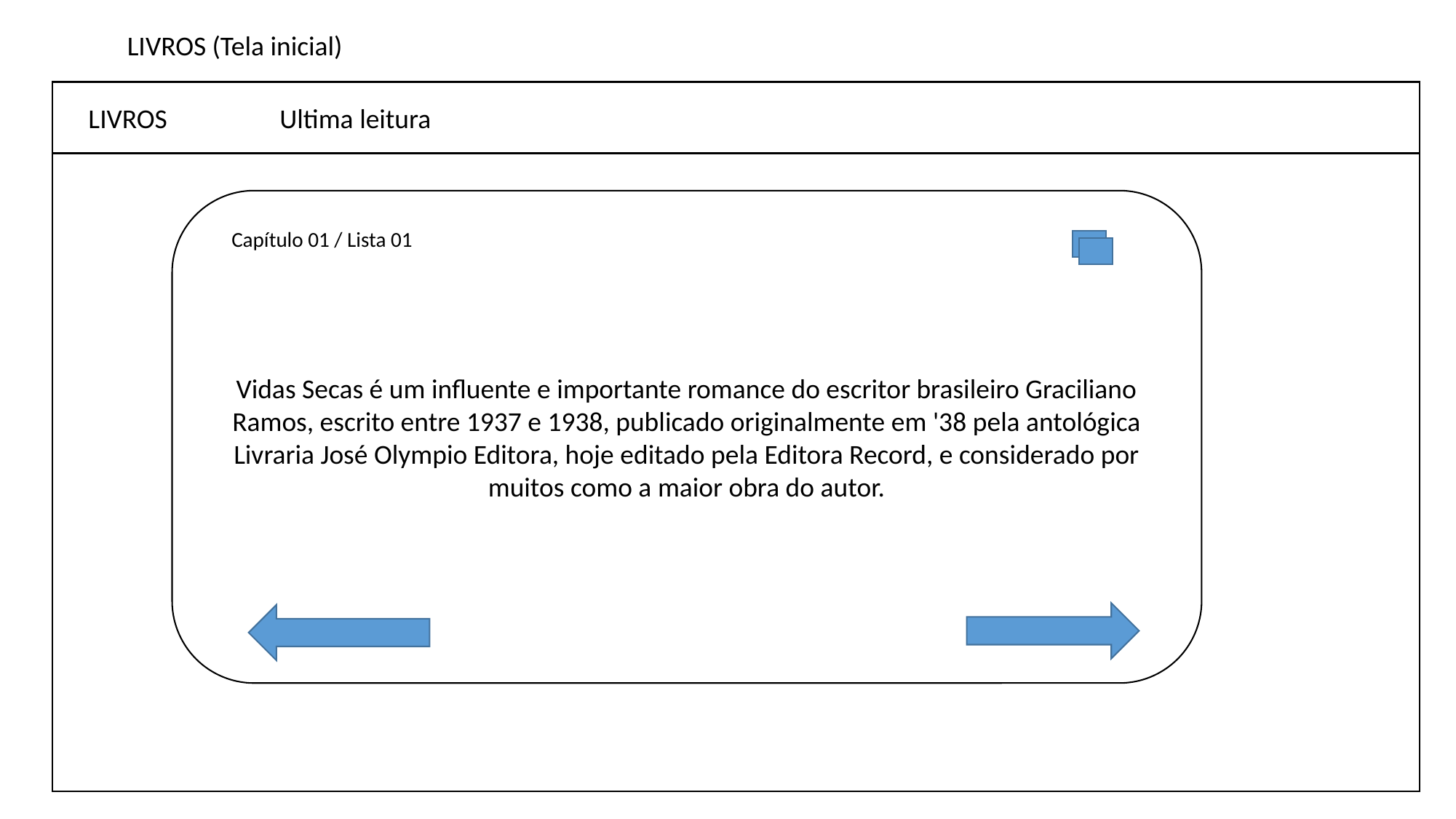

LIVROS (Tela inicial)

LIVROS
Ultima leitura
Vidas Secas é um influente e importante romance do escritor brasileiro Graciliano Ramos, escrito entre 1937 e 1938, publicado originalmente em '38 pela antológica Livraria José Olympio Editora, hoje editado pela Editora Record, e considerado por muitos como a maior obra do autor.
Capítulo 01 / Lista 01